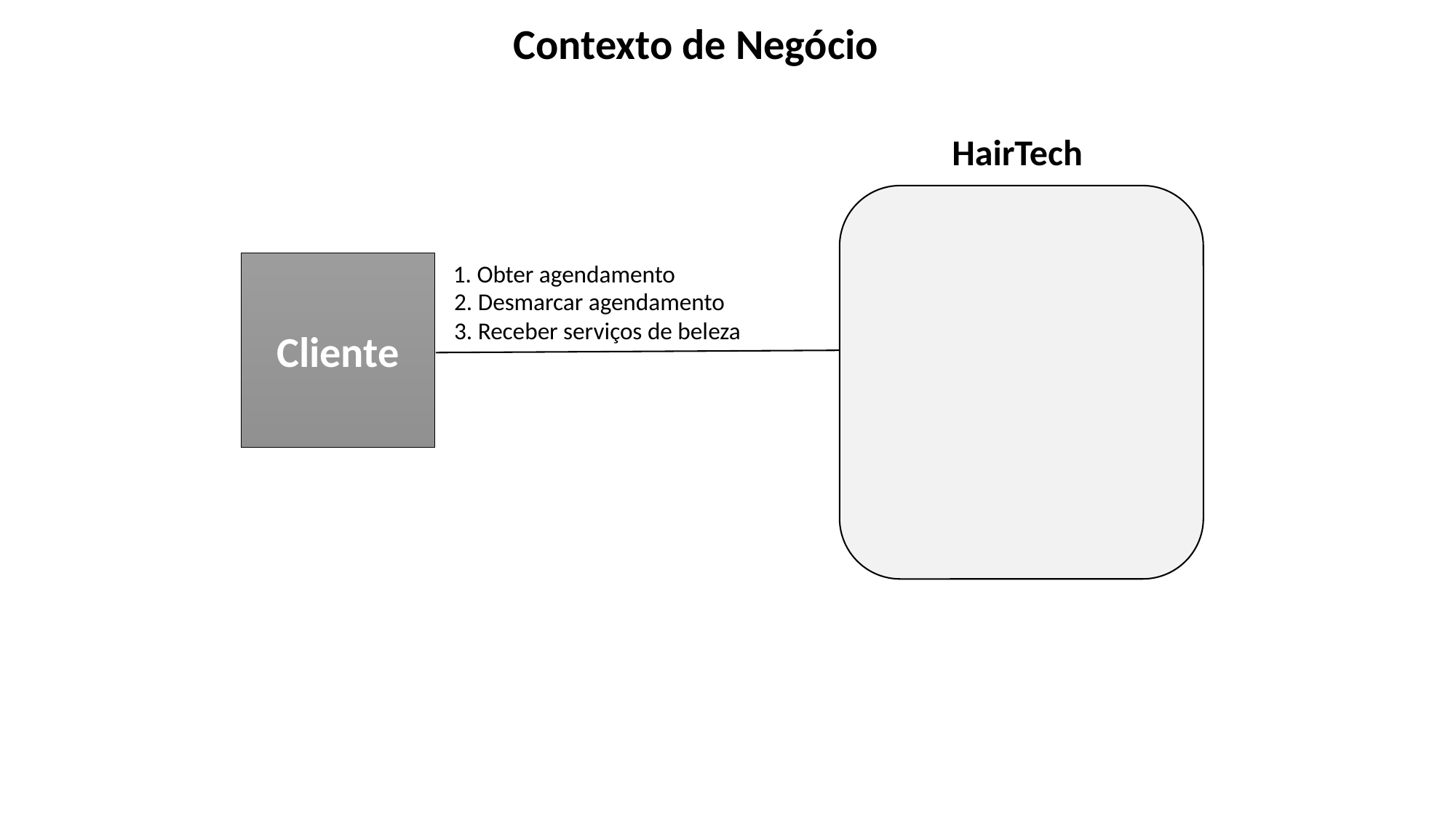

# Contexto de Negócio
HairTech

1. Obter agendamento
Cliente
2. Desmarcar agendamento
3. Receber serviços de beleza